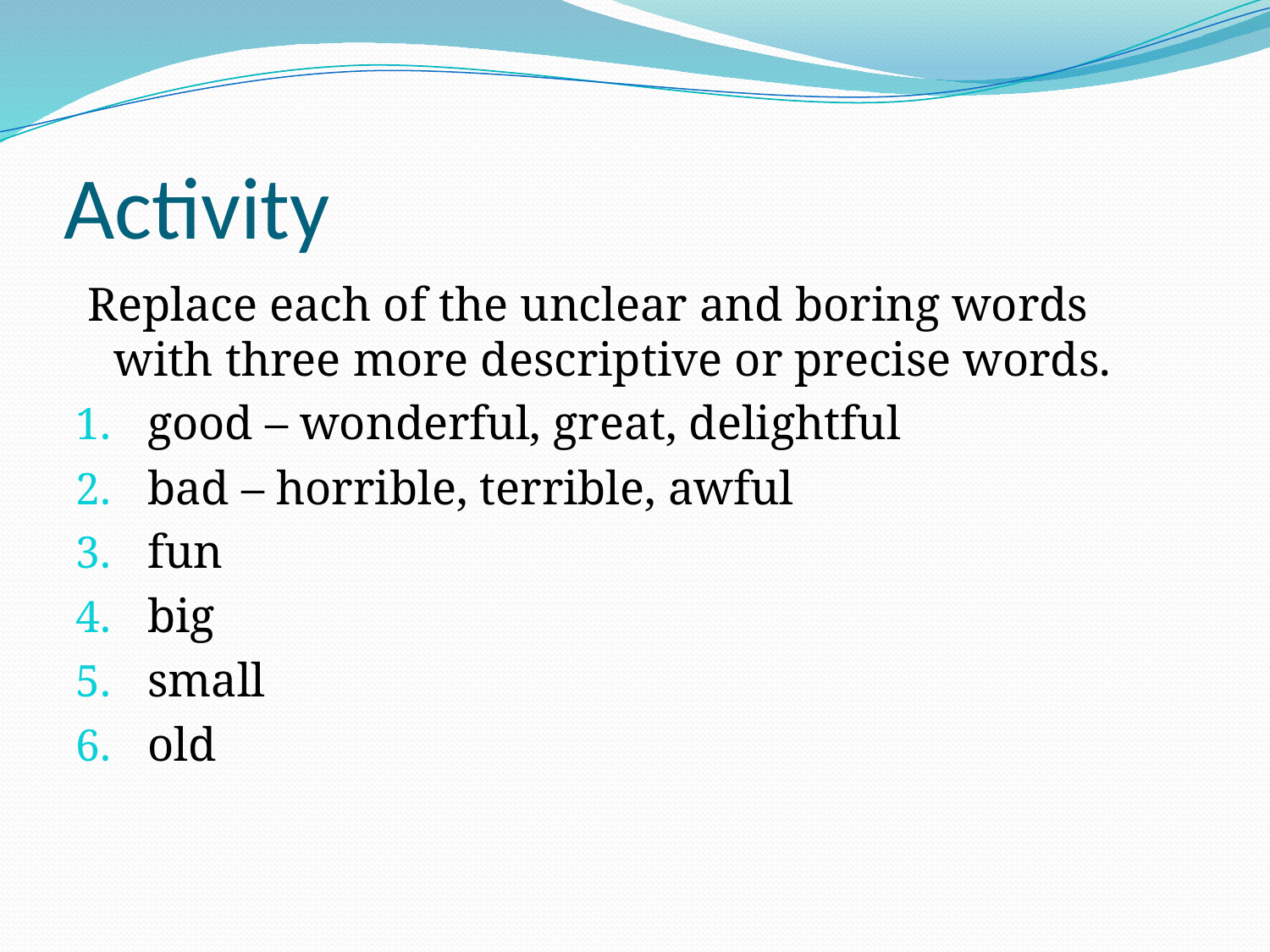

# Activity
 Replace each of the unclear and boring words with three more descriptive or precise words.
good – wonderful, great, delightful
bad – horrible, terrible, awful
fun
big
small
old